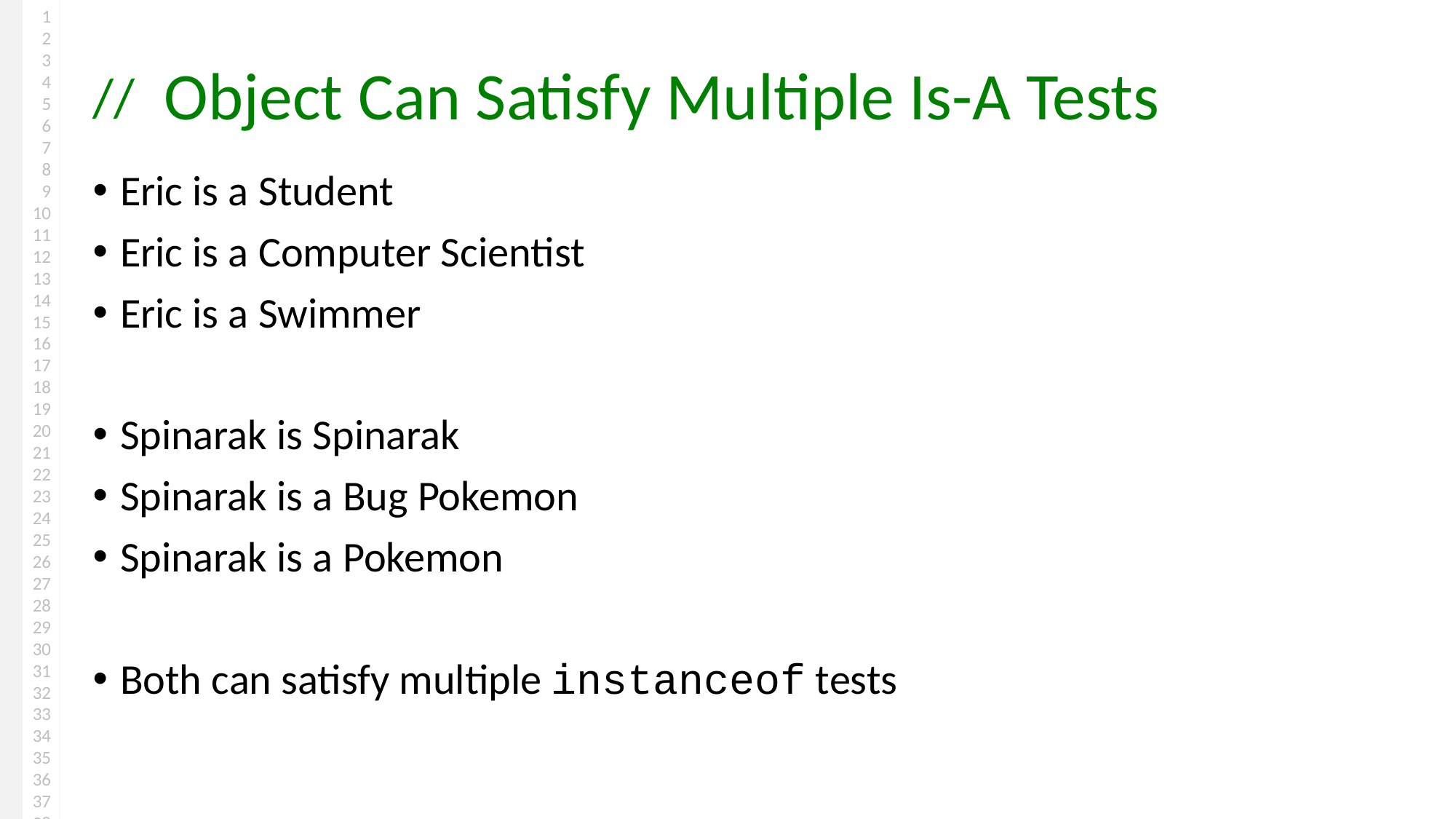

# Object Can Satisfy Multiple Is-A Tests
Eric is a Student
Eric is a Computer Scientist
Eric is a Swimmer

Spinarak is Spinarak
Spinarak is a Bug Pokemon
Spinarak is a Pokemon

Both can satisfy multiple instanceof tests